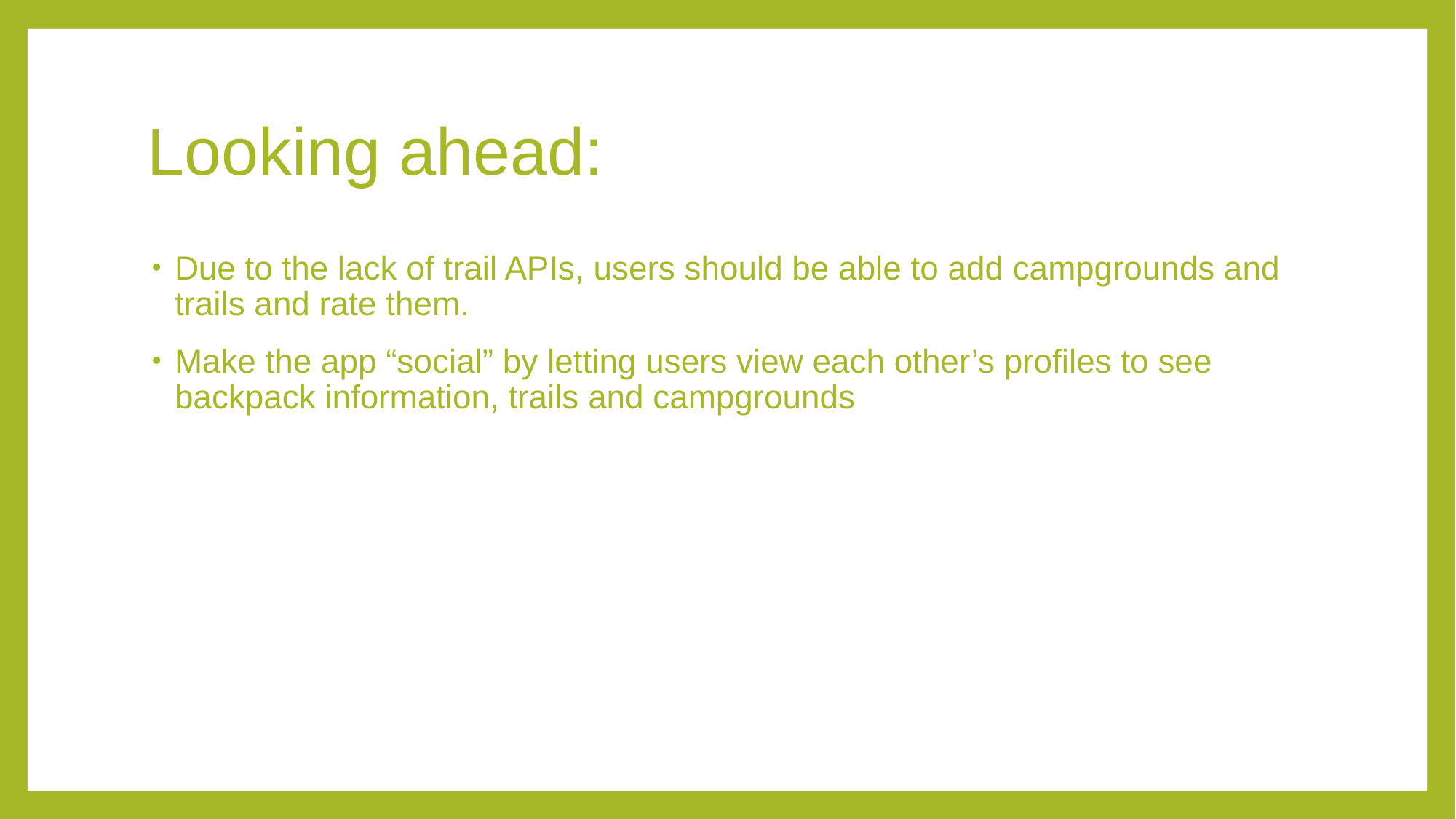

# Looking ahead:
Due to the lack of trail APIs, users should be able to add campgrounds and trails and rate them.
Make the app “social” by letting users view each other’s profiles to see backpack information, trails and campgrounds